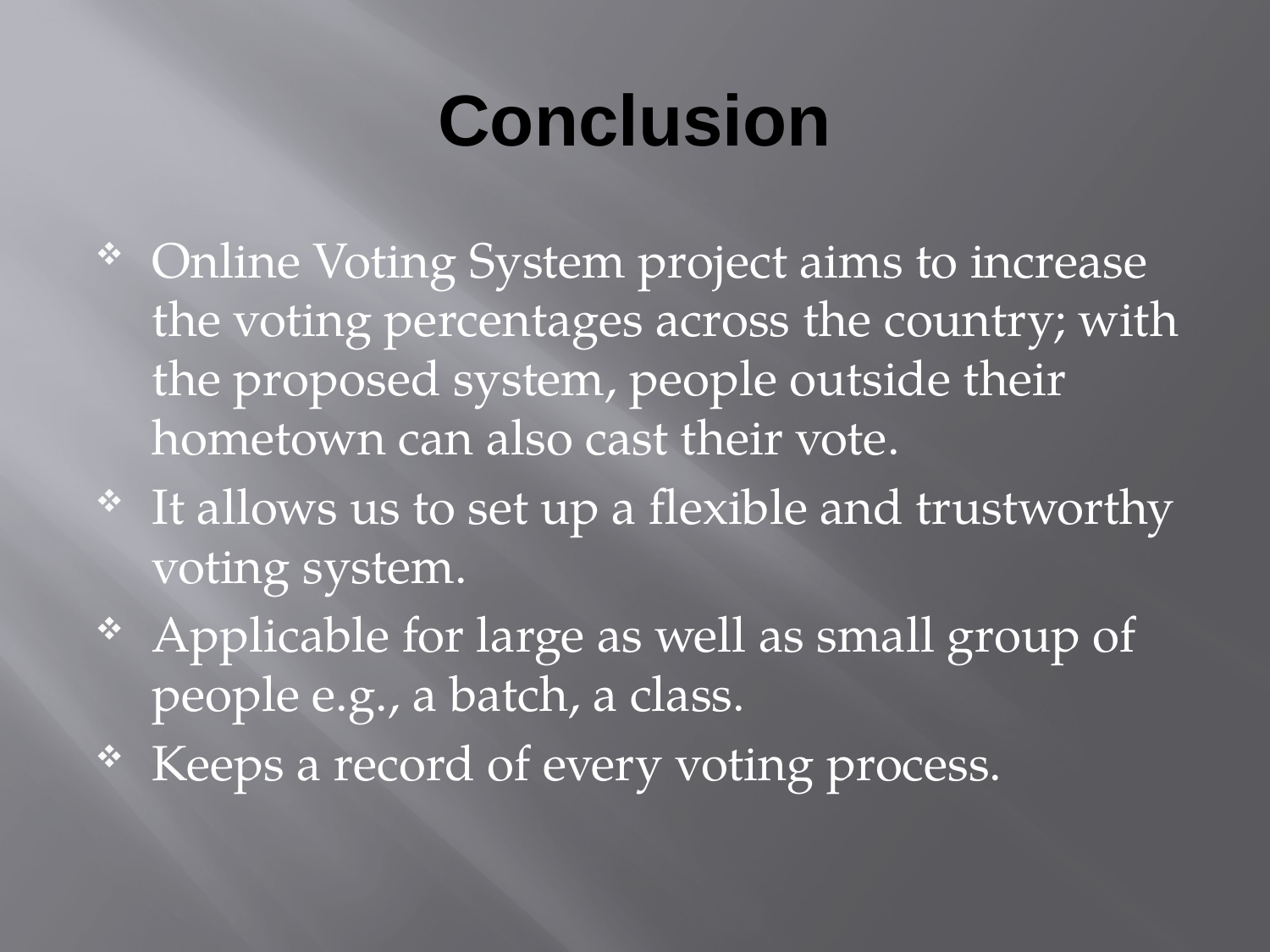

# Conclusion
Online Voting System project aims to increase the voting percentages across the country; with the proposed system, people outside their hometown can also cast their vote.
It allows us to set up a flexible and trustworthy voting system.
Applicable for large as well as small group of people e.g., a batch, a class.
Keeps a record of every voting process.